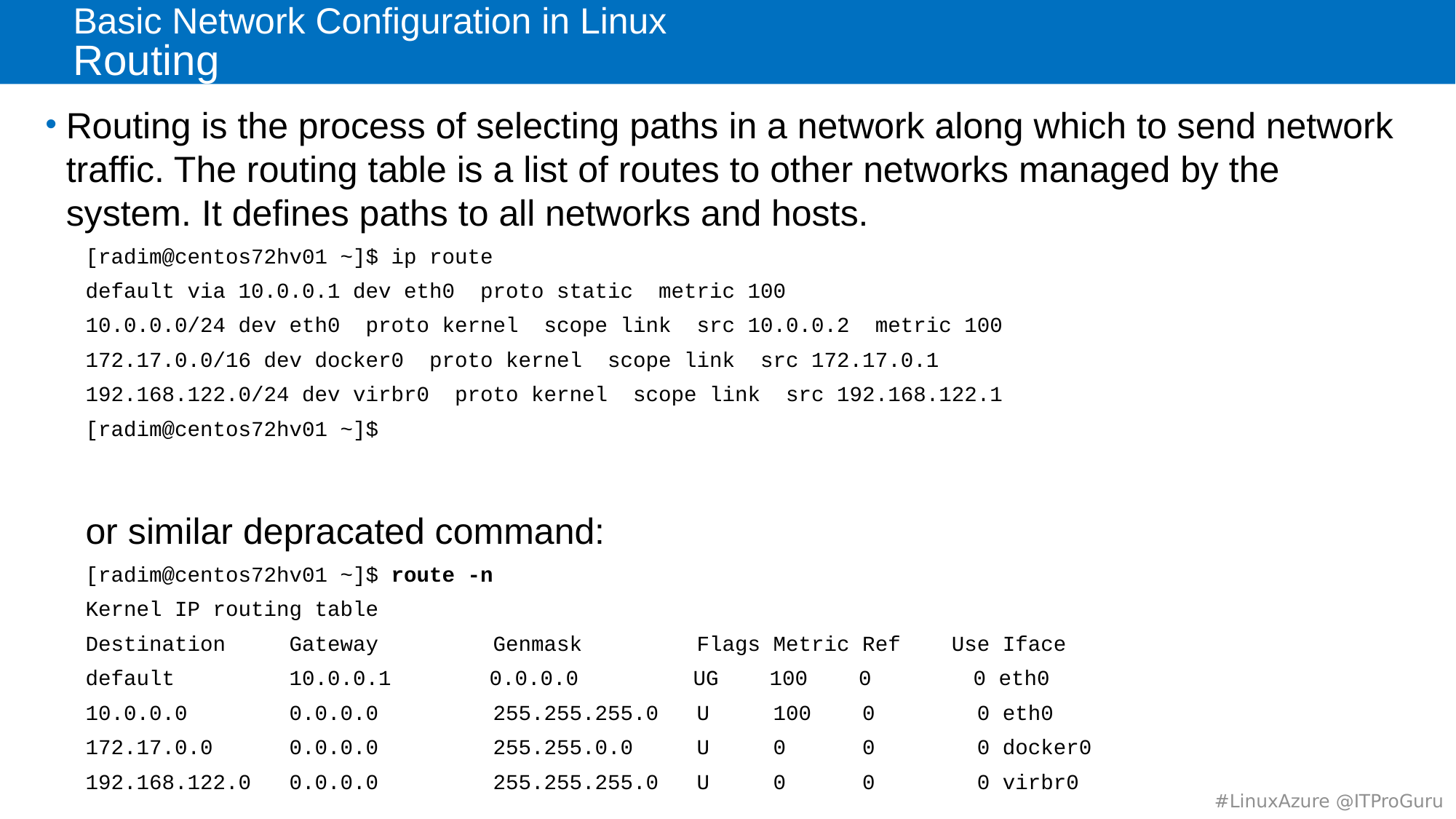

# Basic Network Configuration in Linux Routing
Routing is the process of selecting paths in a network along which to send network traffic. The routing table is a list of routes to other networks managed by the system. It defines paths to all networks and hosts.
[radim@centos72hv01 ~]$ ip route
default via 10.0.0.1 dev eth0  proto static  metric 100
10.0.0.0/24 dev eth0  proto kernel  scope link  src 10.0.0.2  metric 100
172.17.0.0/16 dev docker0  proto kernel  scope link  src 172.17.0.1
192.168.122.0/24 dev virbr0  proto kernel  scope link  src 192.168.122.1
[radim@centos72hv01 ~]$

or similar depracated command:
[radim@centos72hv01 ~]$ route -n
Kernel IP routing table
Destination     Gateway         Genmask         Flags Metric Ref    Use Iface
default         10.0.0.1	      0.0.0.0         UG    100    0        0 eth0
10.0.0.0        0.0.0.0         255.255.255.0   U     100    0        0 eth0
172.17.0.0      0.0.0.0         255.255.0.0     U     0      0        0 docker0
192.168.122.0   0.0.0.0         255.255.255.0   U     0      0        0 virbr0